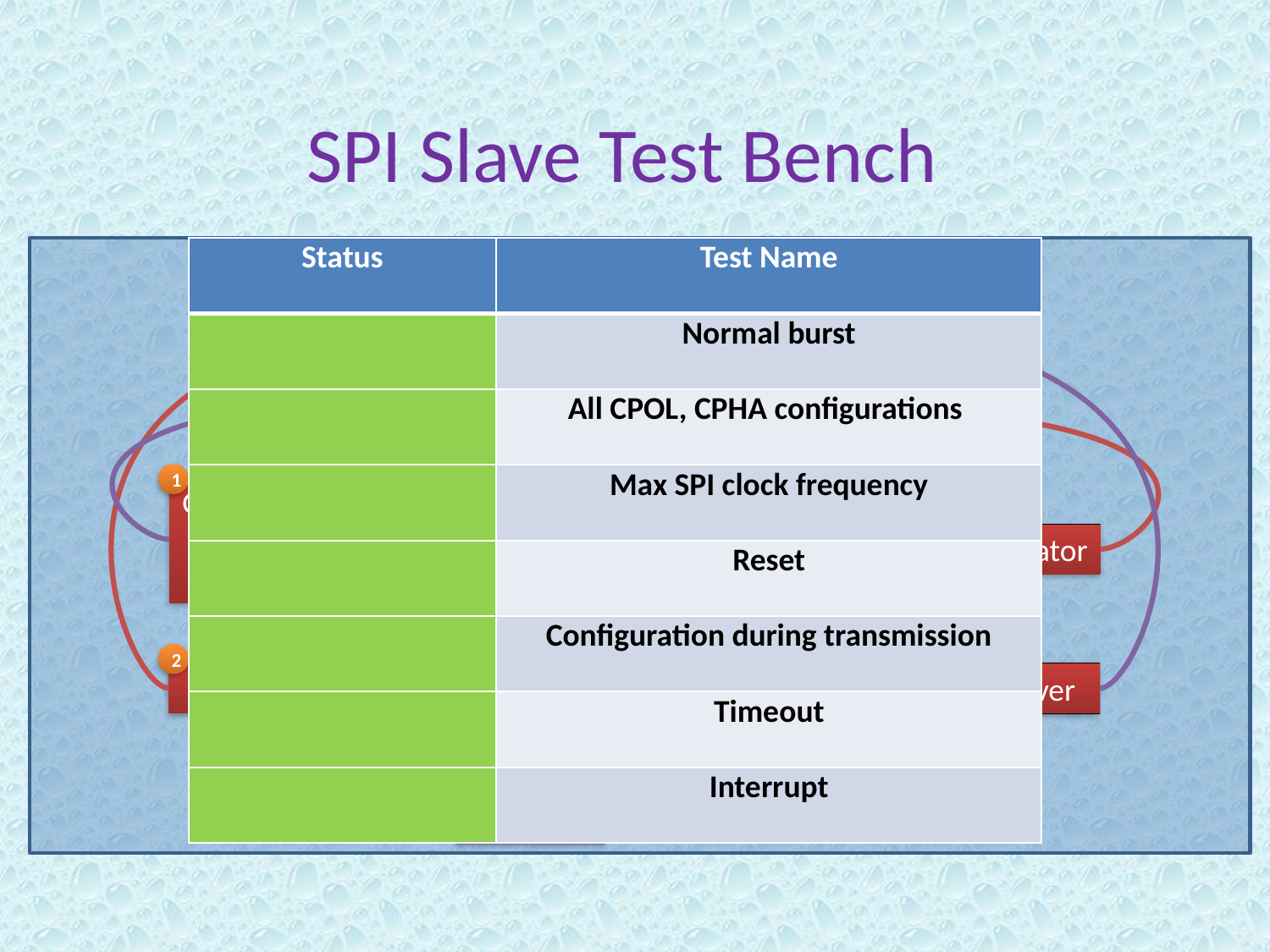

# SPI Slave Test Bench

6
Scoreboard
1
8
Generator
and
Driver
SPI Slave
(DUT)
4
3
SPI Master
BFM
Generator
FIFOI interface
SPI Interface
2
5
Receiver
Receiver
CFG interface
7
CFG_DUT
| Status | Test Name |
| --- | --- |
|  | Normal burst |
|  | All CPOL, CPHA configurations |
|  | Max SPI clock frequency |
|  | Reset |
|  | Configuration during transmission |
|  | Timeout |
|  | Interrupt |